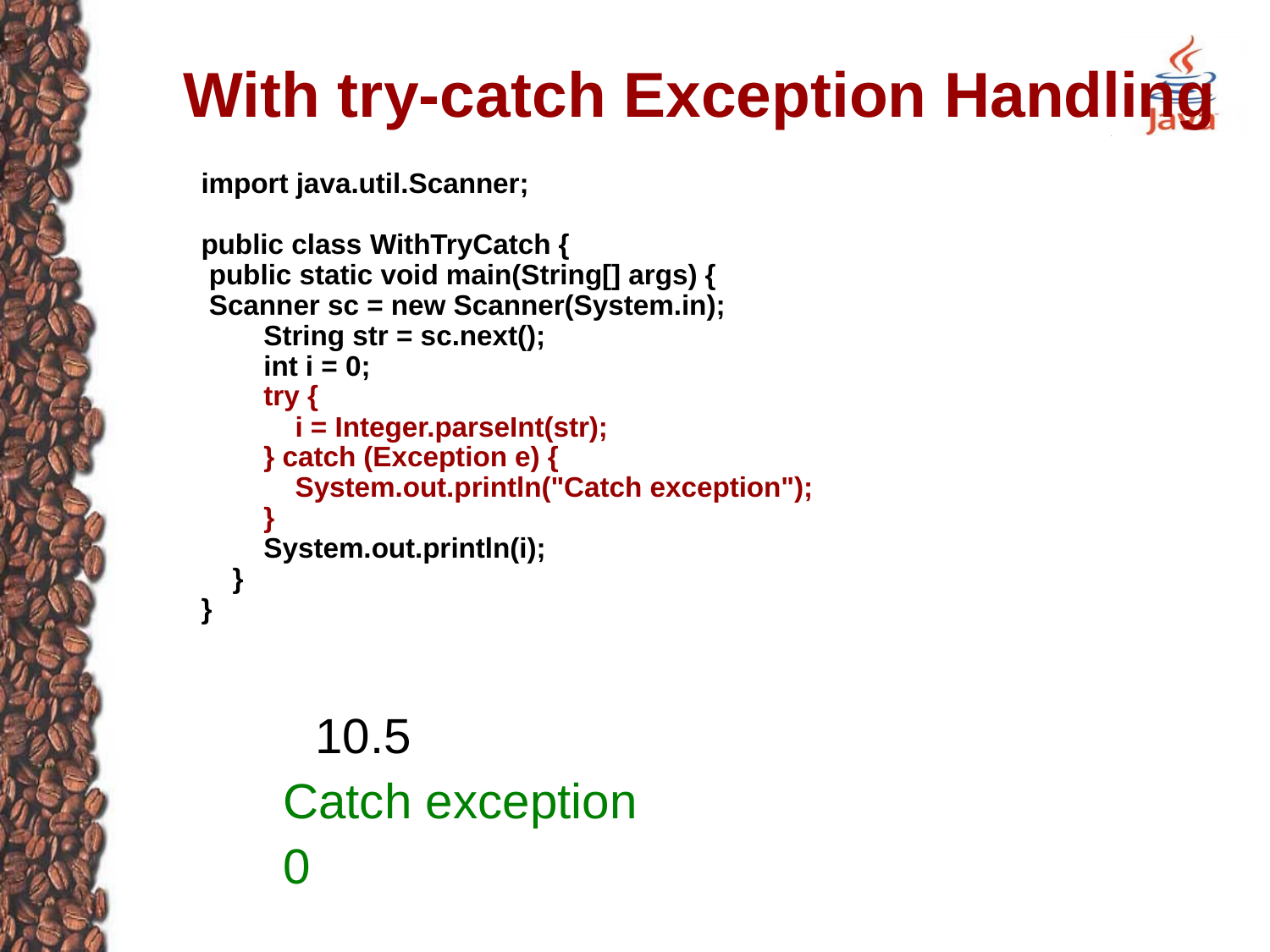

# With try-catch Exception Handling
import java.util.Scanner;

public class WithTryCatch {
 public static void main(String[] args) {
 Scanner sc = new Scanner(System.in);
        String str = sc.next();
        int i = 0;
        try {
            i = Integer.parseInt(str);
        } catch (Exception e) {
            System.out.println("Catch exception");
        }
        System.out.println(i);
    }
}
      10.5
Catch exception
0